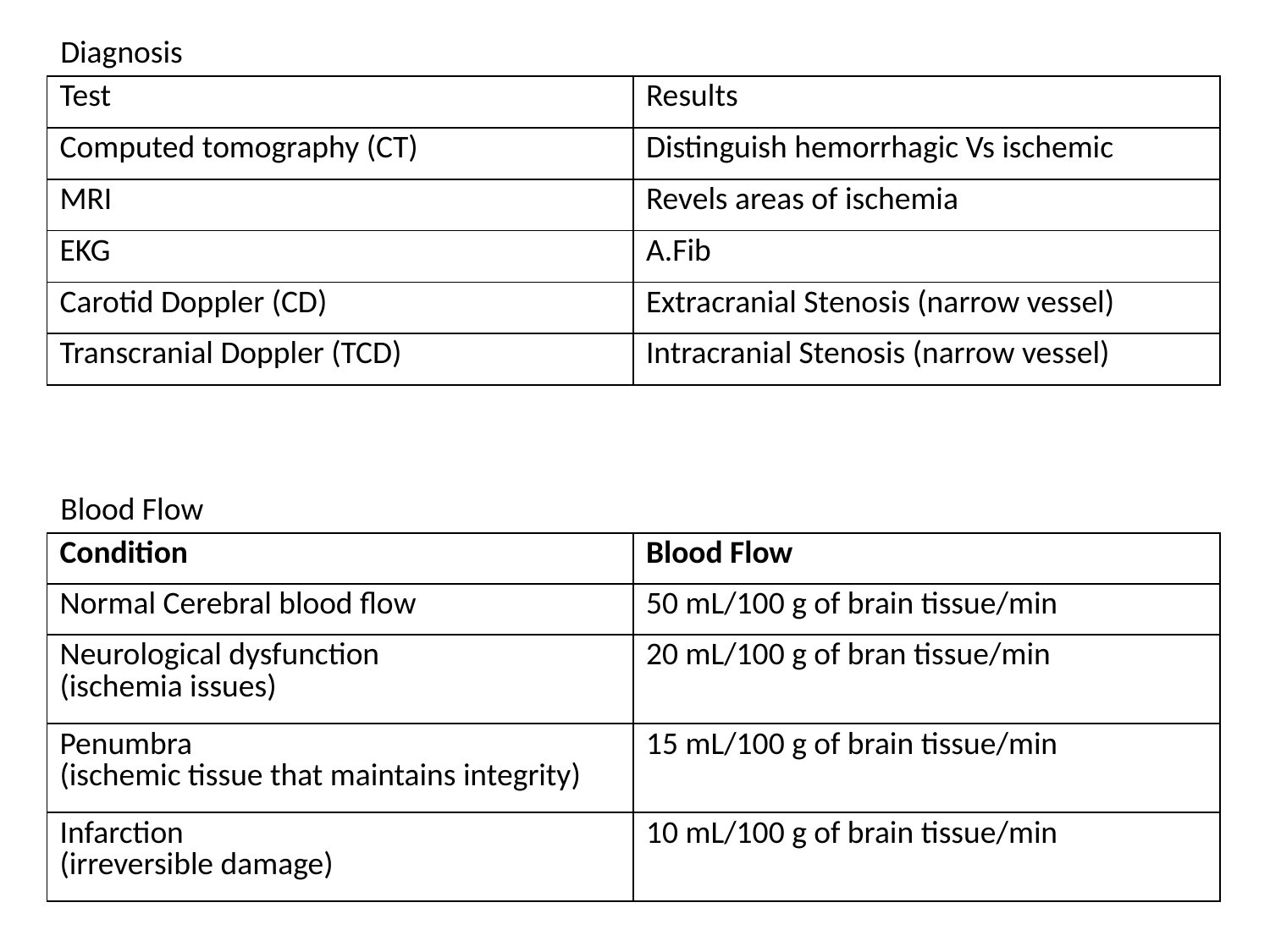

Diagnosis
| Test | Results |
| --- | --- |
| Computed tomography (CT) | Distinguish hemorrhagic Vs ischemic |
| MRI | Revels areas of ischemia |
| EKG | A.Fib |
| Carotid Doppler (CD) | Extracranial Stenosis (narrow vessel) |
| Transcranial Doppler (TCD) | Intracranial Stenosis (narrow vessel) |
Blood Flow
| Condition | Blood Flow |
| --- | --- |
| Normal Cerebral blood flow | 50 mL/100 g of brain tissue/min |
| Neurological dysfunction (ischemia issues) | 20 mL/100 g of bran tissue/min |
| Penumbra (ischemic tissue that maintains integrity) | 15 mL/100 g of brain tissue/min |
| Infarction (irreversible damage) | 10 mL/100 g of brain tissue/min |